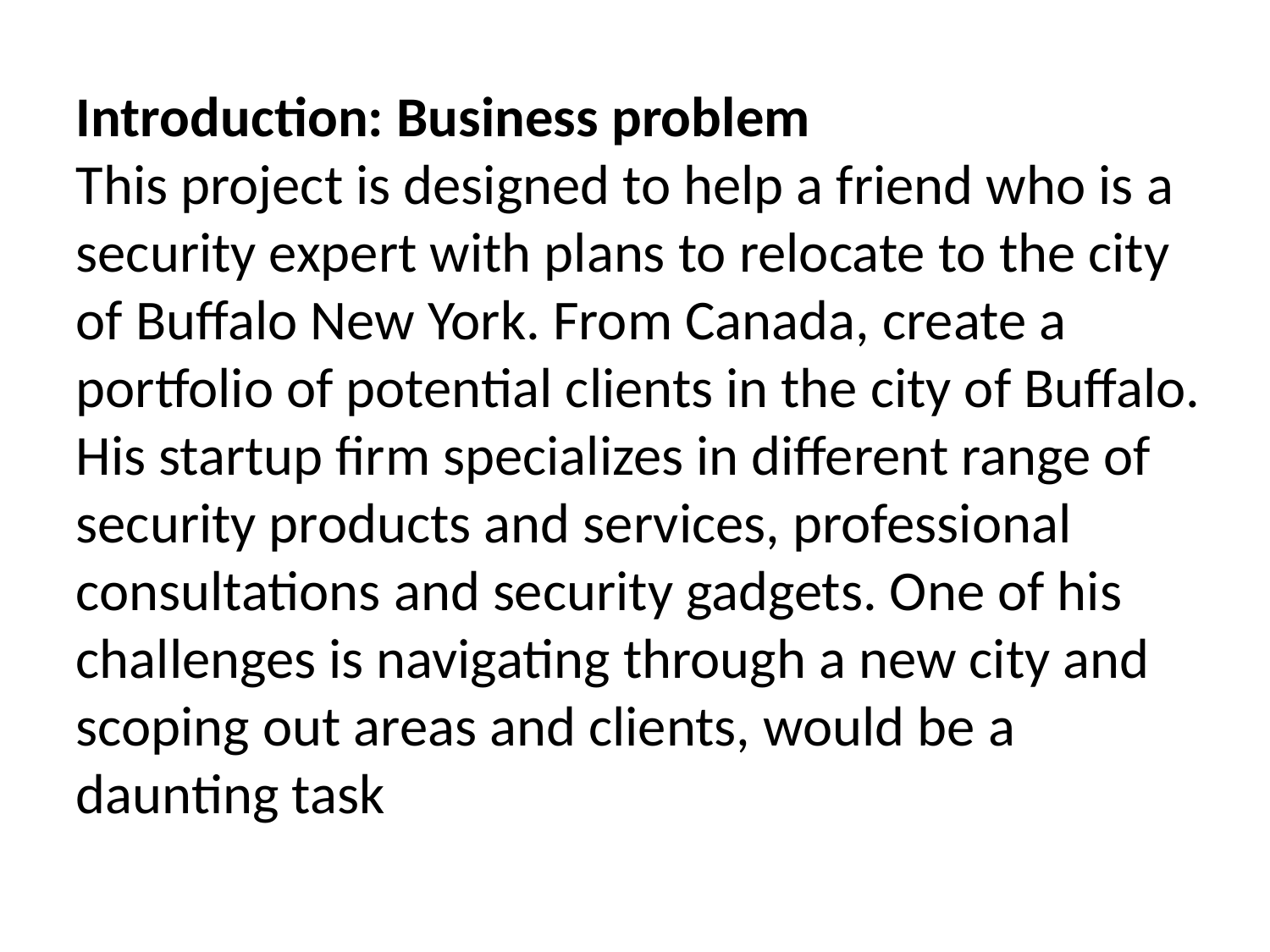

Introduction: Business problem
This project is designed to help a friend who is a security expert with plans to relocate to the city of Buffalo New York. From Canada, create a portfolio of potential clients in the city of Buffalo.
His startup firm specializes in different range of security products and services, professional consultations and security gadgets. One of his challenges is navigating through a new city and scoping out areas and clients, would be a  daunting task